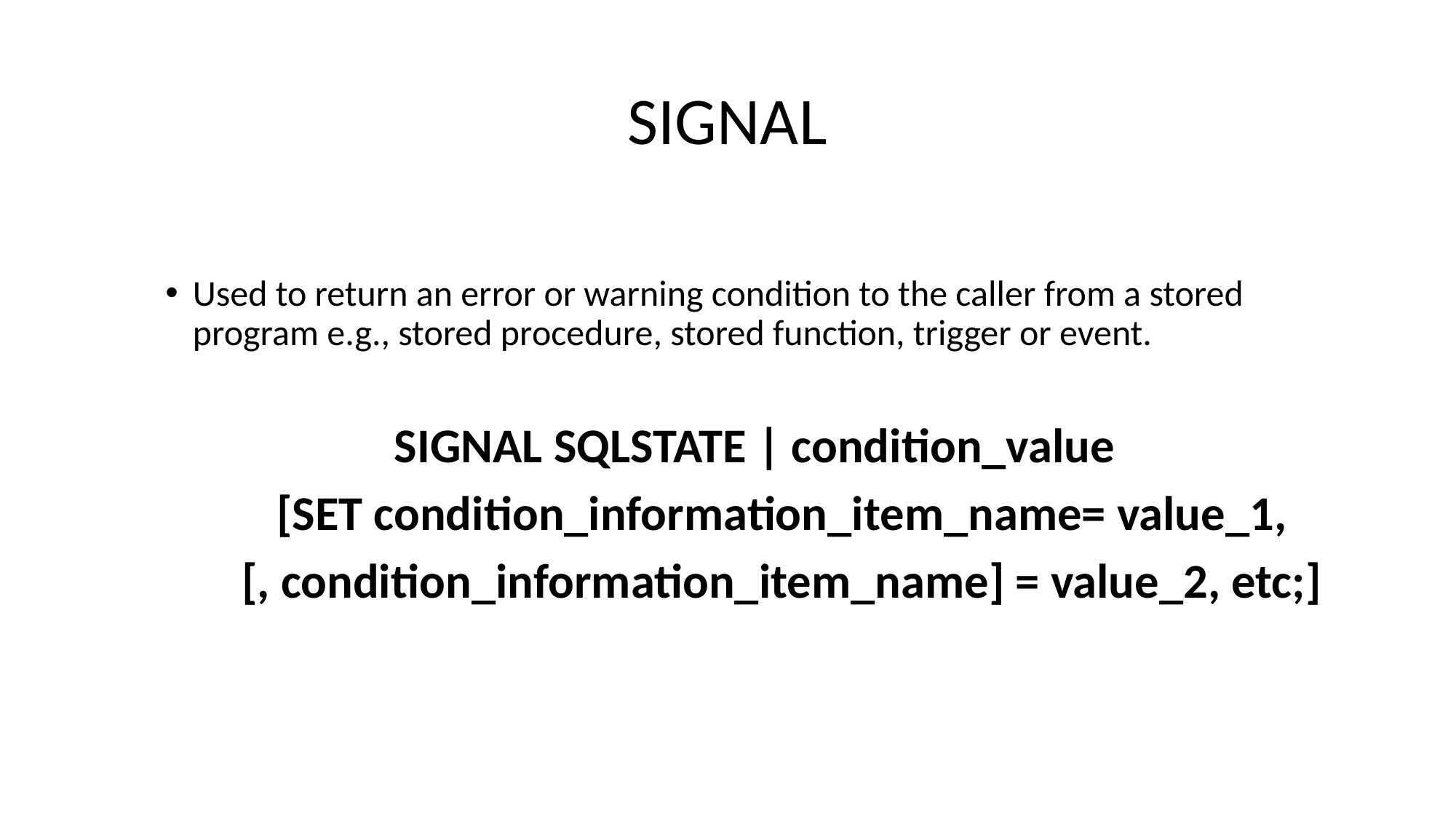

# SIGNAL

Used to return an error or warning condition to the caller from a stored program e.g., stored procedure, stored function, trigger or event.

SIGNAL SQLSTATE | condition_value
	[SET condition_information_item_name= value_1,
	[, condition_information_item_name] = value_2, etc;]